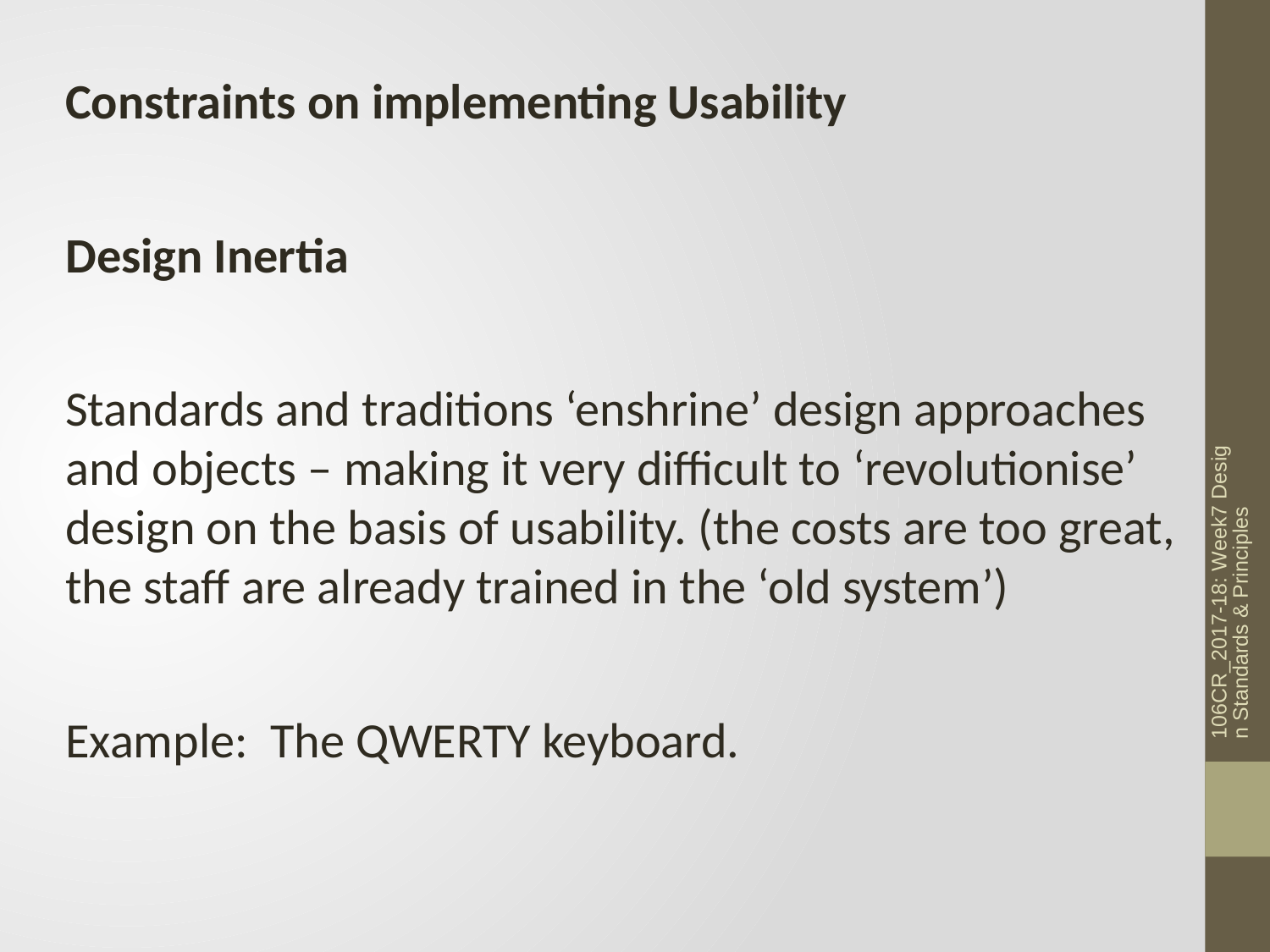

Constraints on implementing Usability

Design Inertia

Standards and traditions ‘enshrine’ design approaches and objects – making it very difficult to ‘revolutionise’ design on the basis of usability. (the costs are too great, the staff are already trained in the ‘old system’)

Example:  The QWERTY keyboard.
106CR_2017-18: Week7 Design Standards & Principles